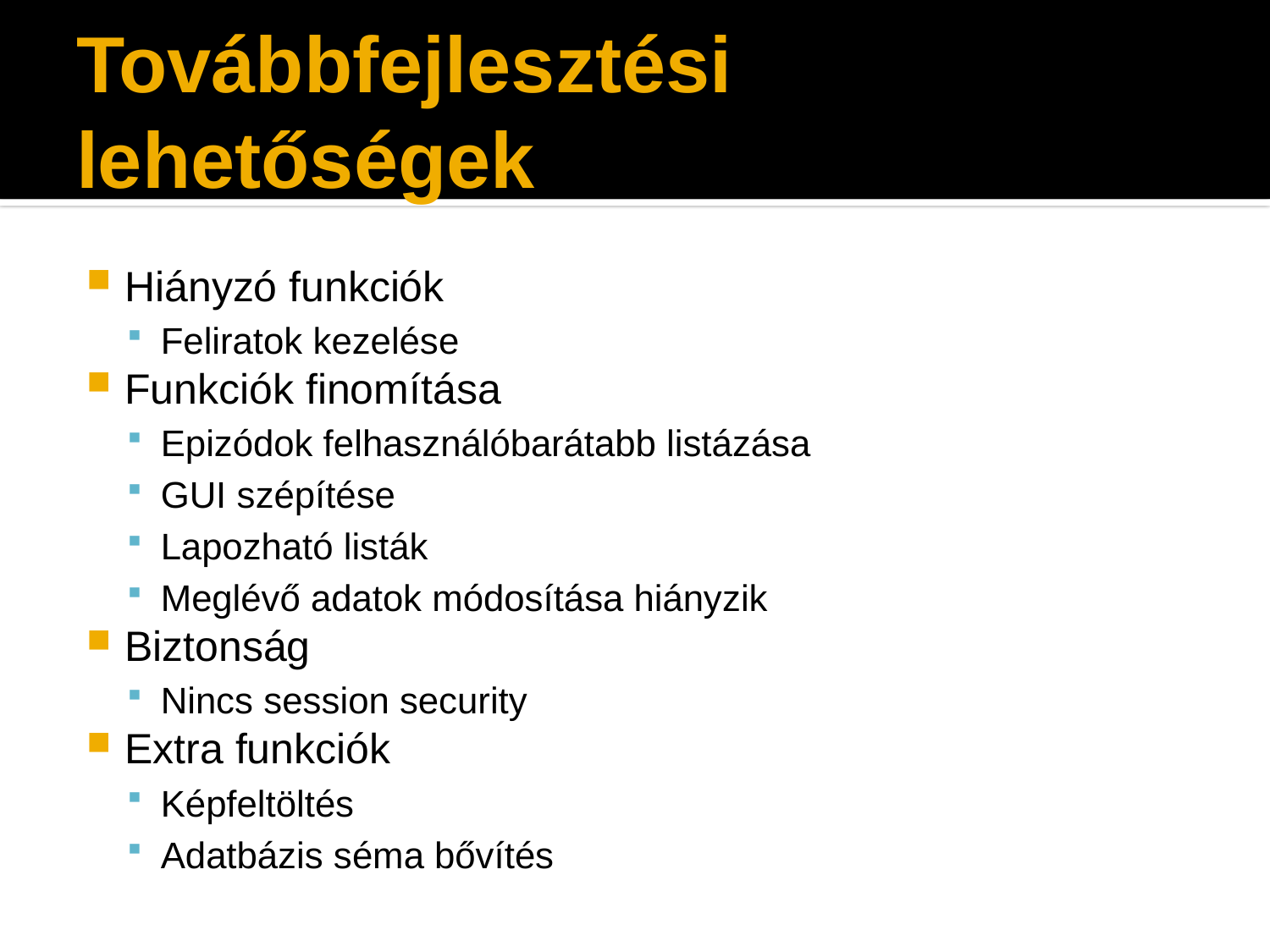

# Továbbfejlesztési lehetőségek
Hiányzó funkciók
Feliratok kezelése
Funkciók finomítása
Epizódok felhasználóbarátabb listázása
GUI szépítése
Lapozható listák
Meglévő adatok módosítása hiányzik
Biztonság
Nincs session security
Extra funkciók
Képfeltöltés
Adatbázis séma bővítés